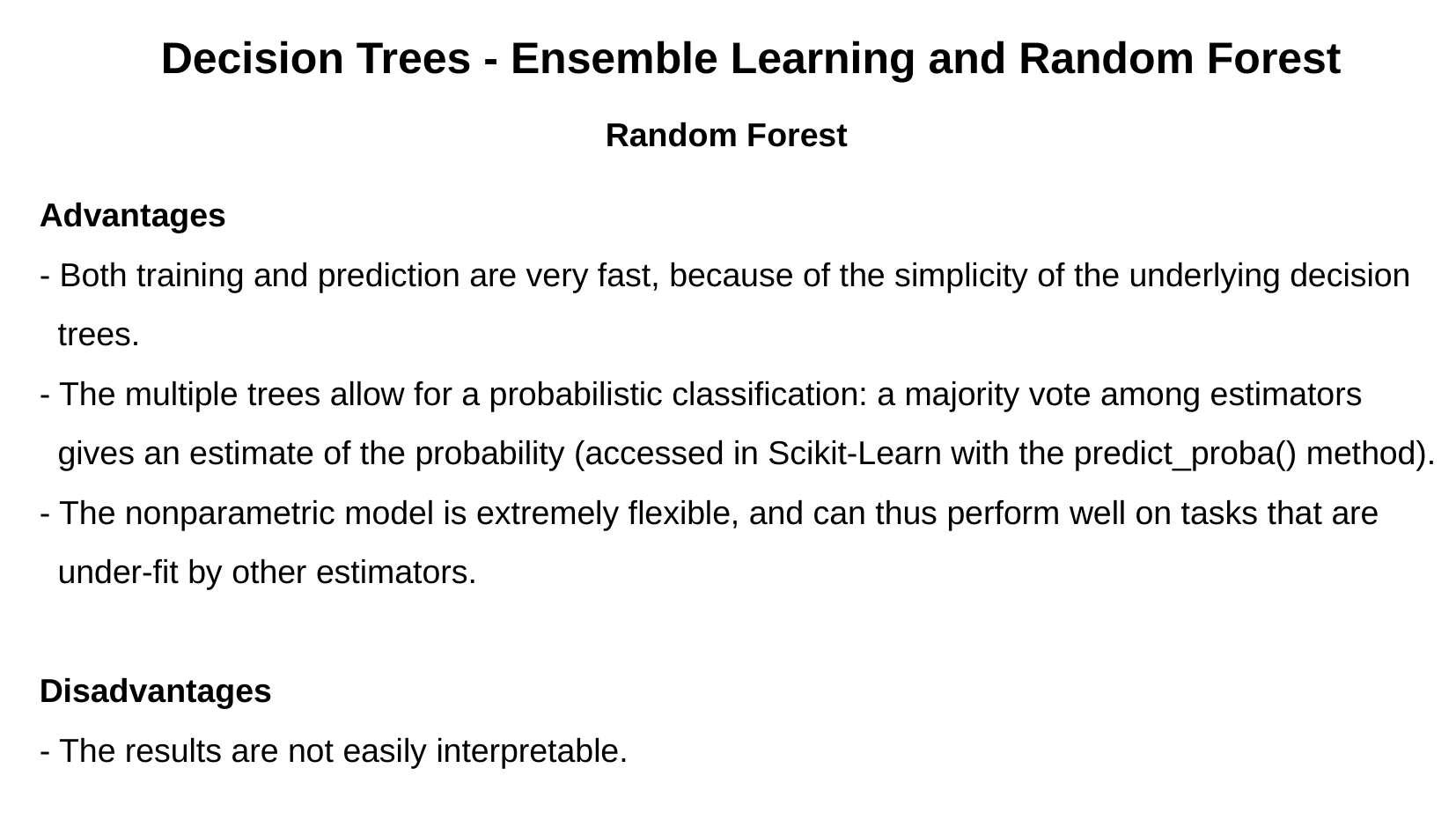

Decision Trees - Ensemble Learning and Random Forest
Random Forest
Advantages
- Both training and prediction are very fast, because of the simplicity of the underlying decision      trees.
- The multiple trees allow for a probabilistic classification: a majority vote among estimators           gives an estimate of the probability (accessed in Scikit-Learn with the predict_proba() method).
- The nonparametric model is extremely flexible, and can thus perform well on tasks that are         under-fit by other estimators.

Disadvantages
- The results are not easily interpretable.